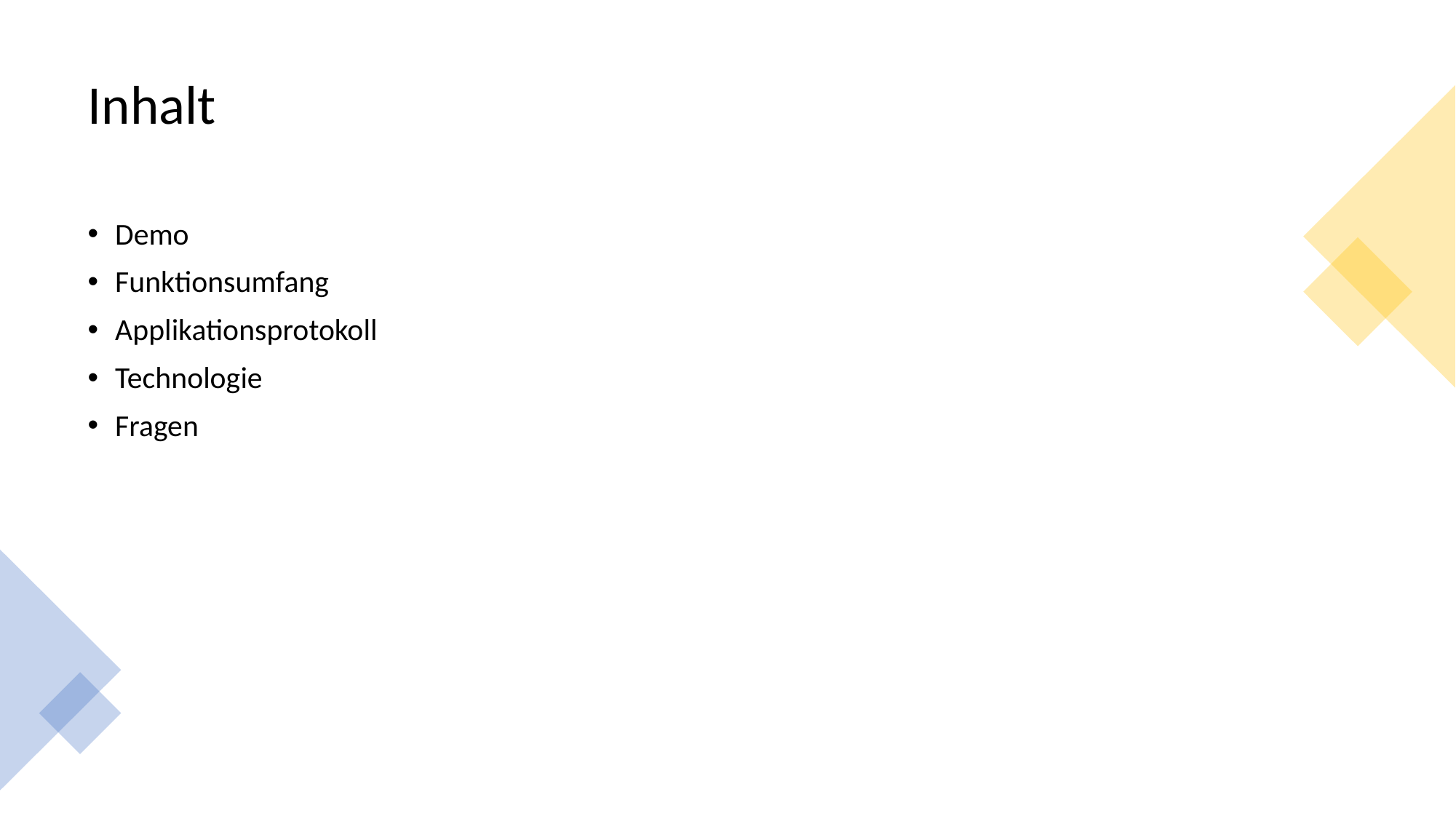

# Inhalt

Demo
Funktionsumfang
Applikationsprotokoll
Technologie
Fragen